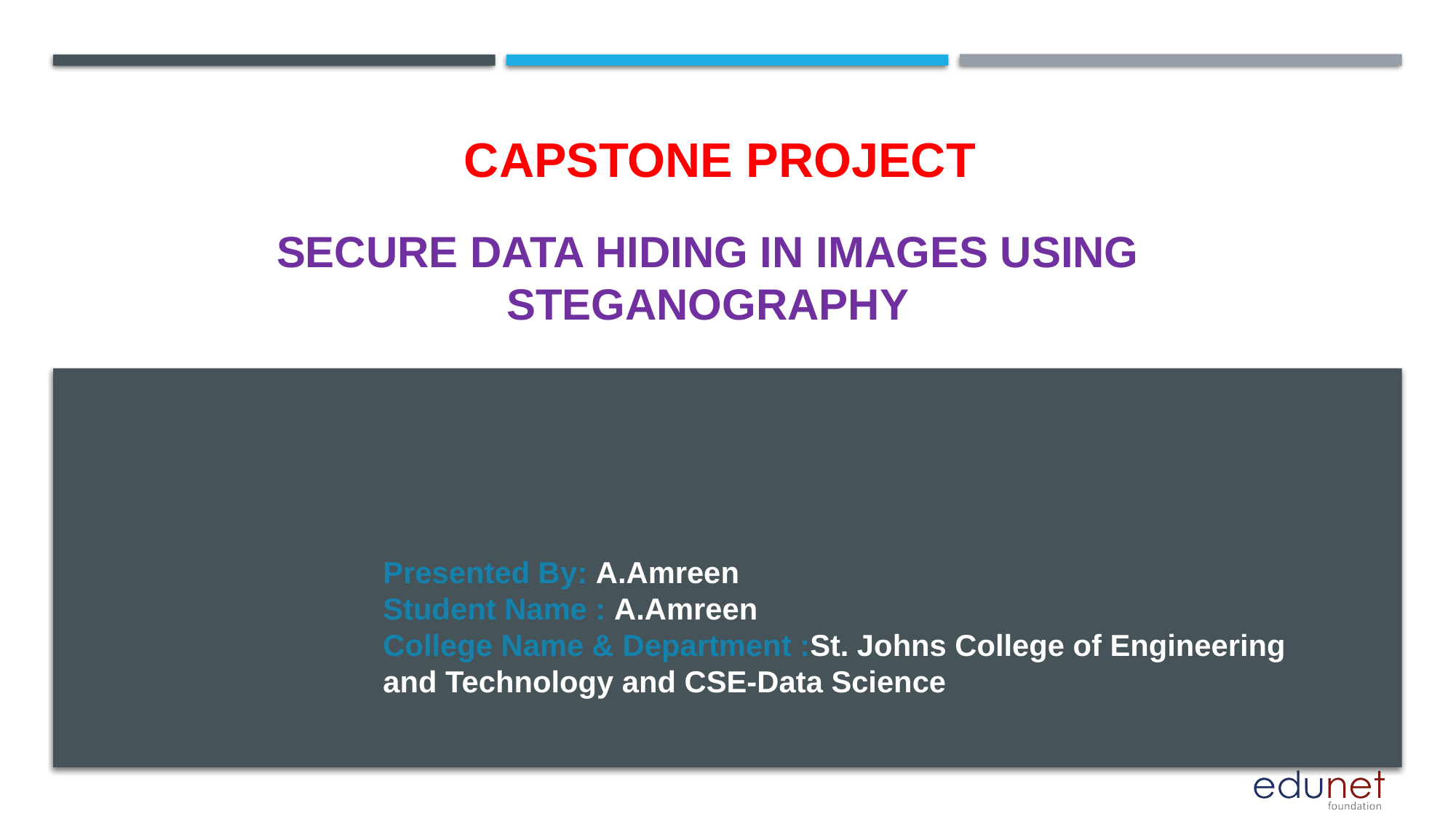

CAPSTONE PROJECT
# SECURE DATA HIDING IN IMAGES USING STEGANOGRAPHY
Presented By: A.Amreen
Student Name : A.Amreen
College Name & Department :St. Johns College of Engineering and Technology and CSE-Data Science